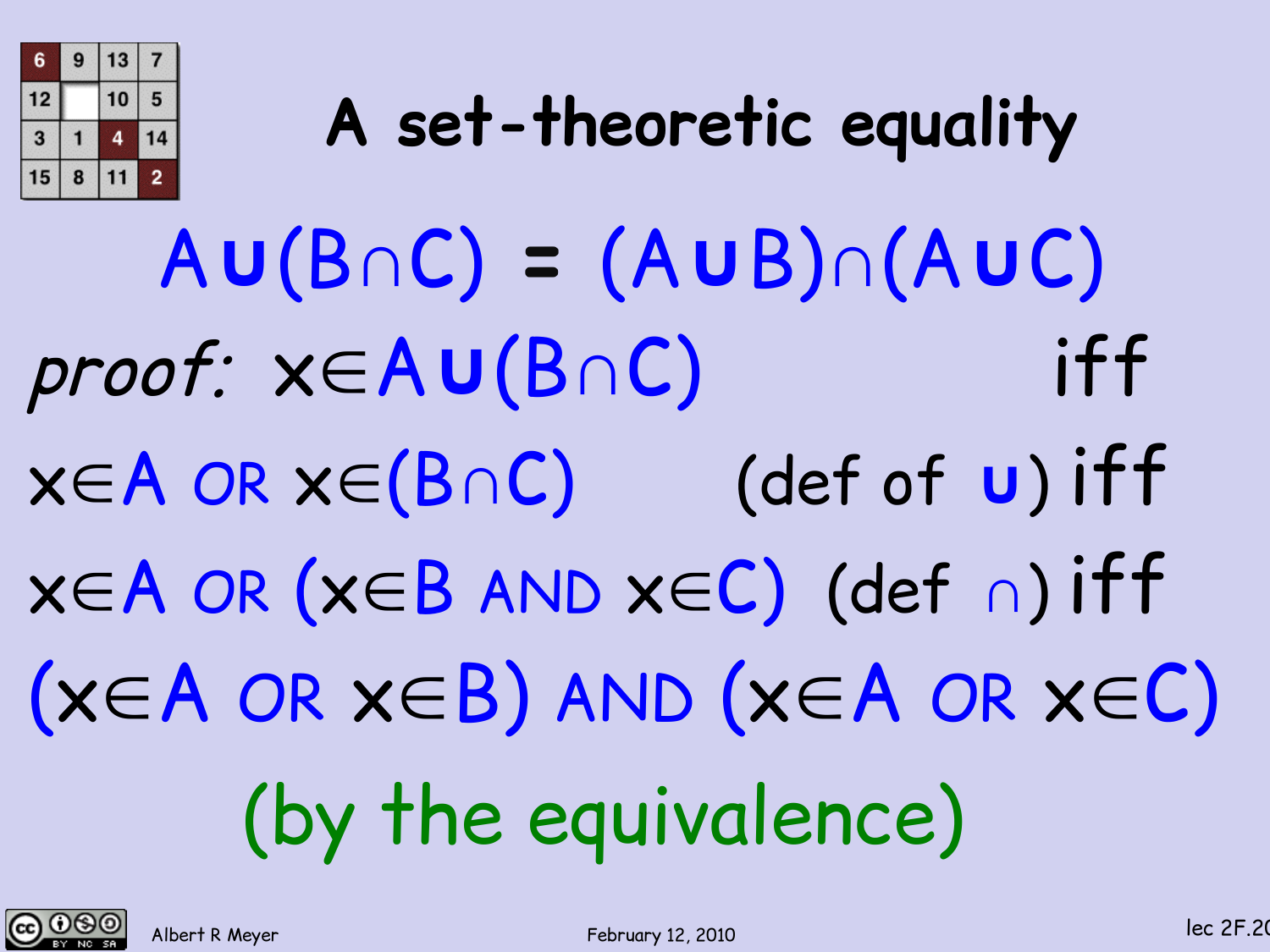

# A set-theoretic equality
A∪(B∩C) = (A∪B)∩(A∪C)
proof:  x∈A∪(B∩C)               iff
x∈A OR x∈(B∩C)       (def of ∪) iff
x∈A OR (x∈B AND x∈C)  (def ∩) iff
(x∈A OR x∈B) AND (x∈A OR x∈C)
(by the equivalence)